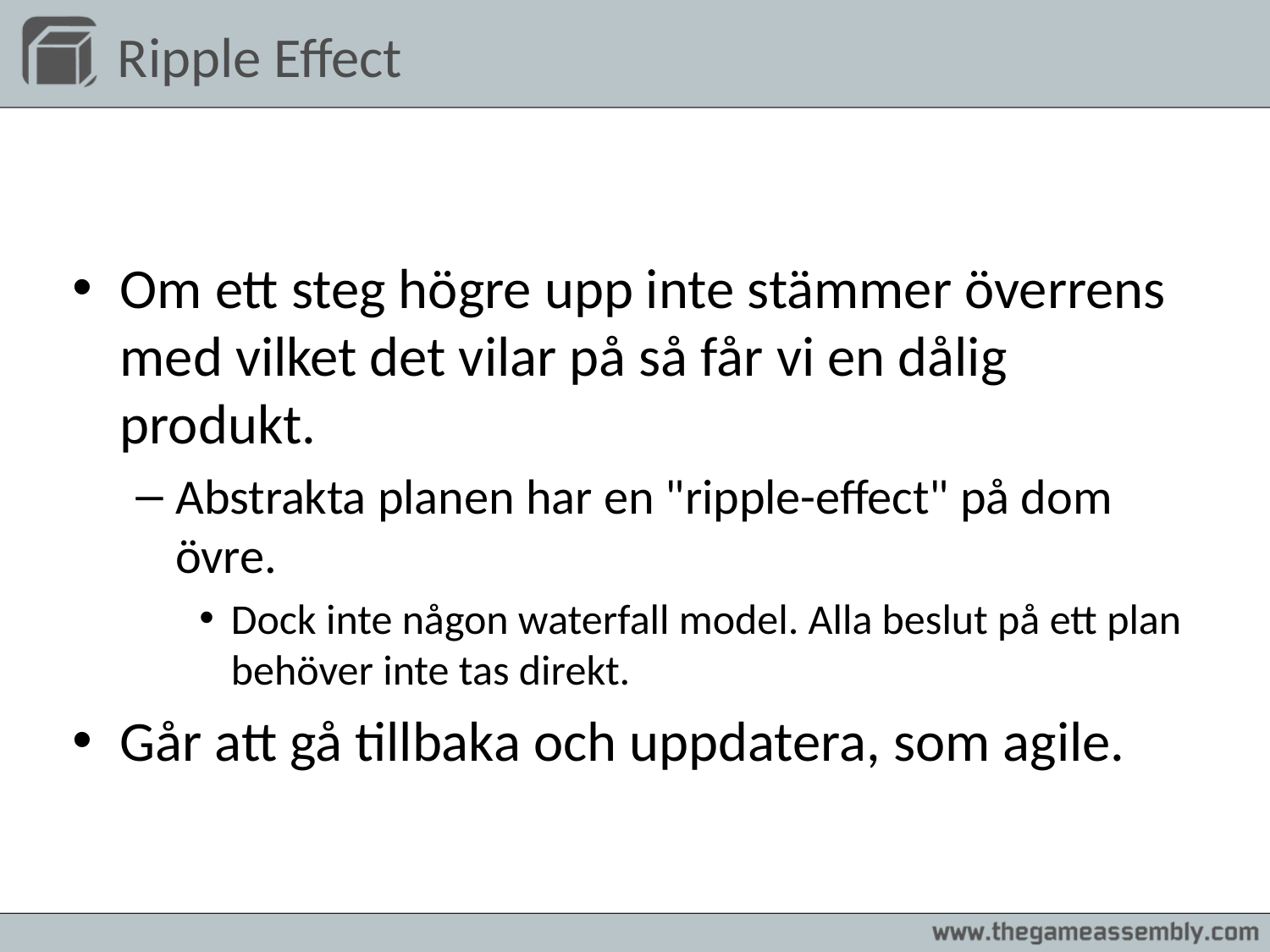

# Ripple Effect
Om ett steg högre upp inte stämmer överrens med vilket det vilar på så får vi en dålig produkt.
Abstrakta planen har en "ripple-effect" på dom övre.
Dock inte någon waterfall model. Alla beslut på ett plan behöver inte tas direkt.
Går att gå tillbaka och uppdatera, som agile.